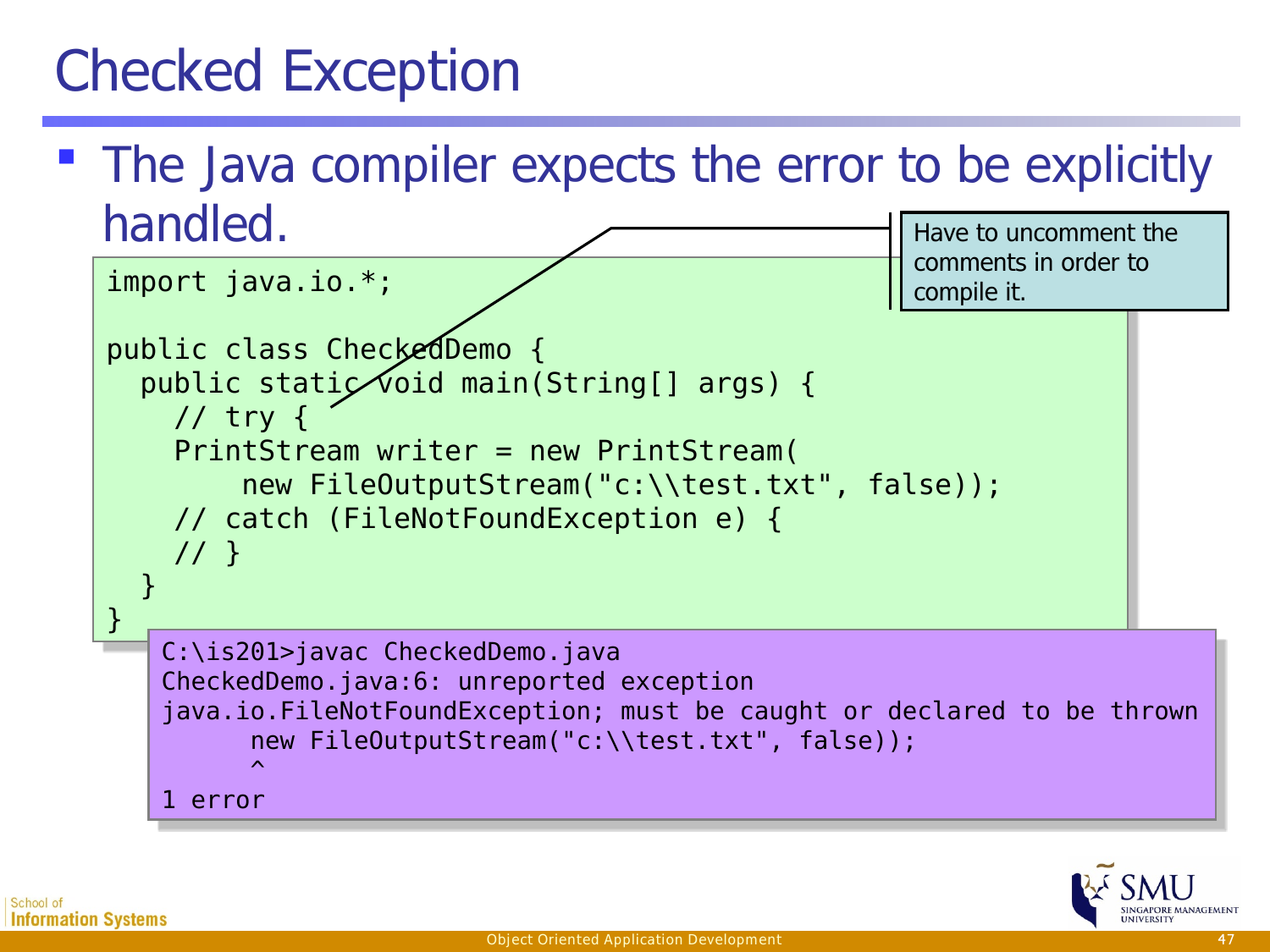

# Checked Exception
The Java compiler expects the error to be explicitly handled.
Have to uncomment the comments in order to compile it.
import java.io.*;

public class CheckedDemo {
  public static void main(String[] args) {
    // try {
    PrintStream writer = new PrintStream(
        new FileOutputStream("c:\\test.txt", false));
    // catch (FileNotFoundException e) {
    // }
  }
}
C:\is201>javac CheckedDemo.java
CheckedDemo.java:6: unreported exception java.io.FileNotFoundException; must be caught or declared to be thrown
      new FileOutputStream("c:\\test.txt", false));
      ^
1 error

                        47
Object Oriented Application Development